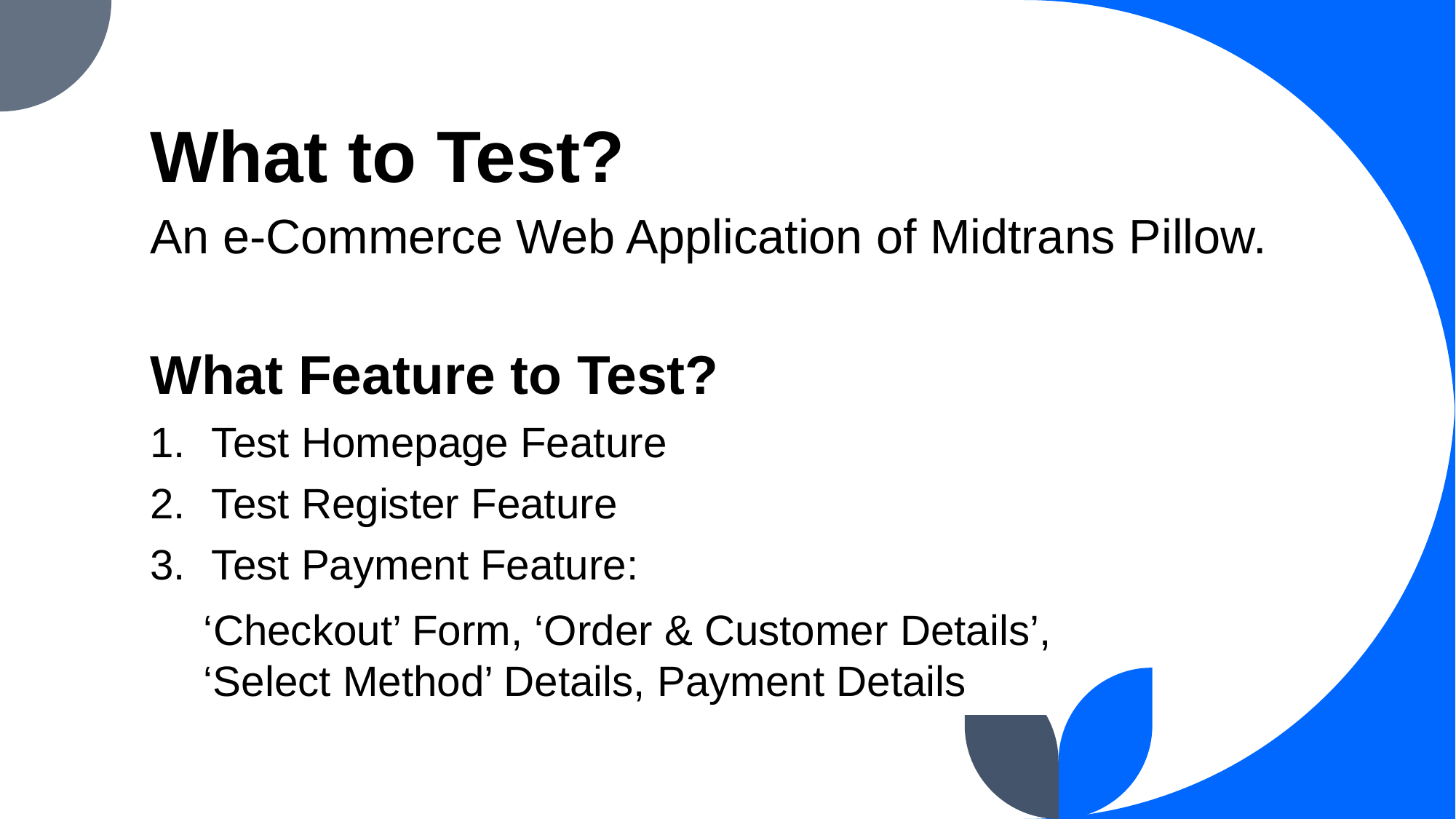

# What to Test?
An e-Commerce Web Application of Midtrans Pillow.

What Feature to Test?
Test Homepage Feature
Test Register Feature
Test Payment Feature:
‘Checkout’ Form, ‘Order & Customer Details’, ‘Select Method’ Details, Payment Details